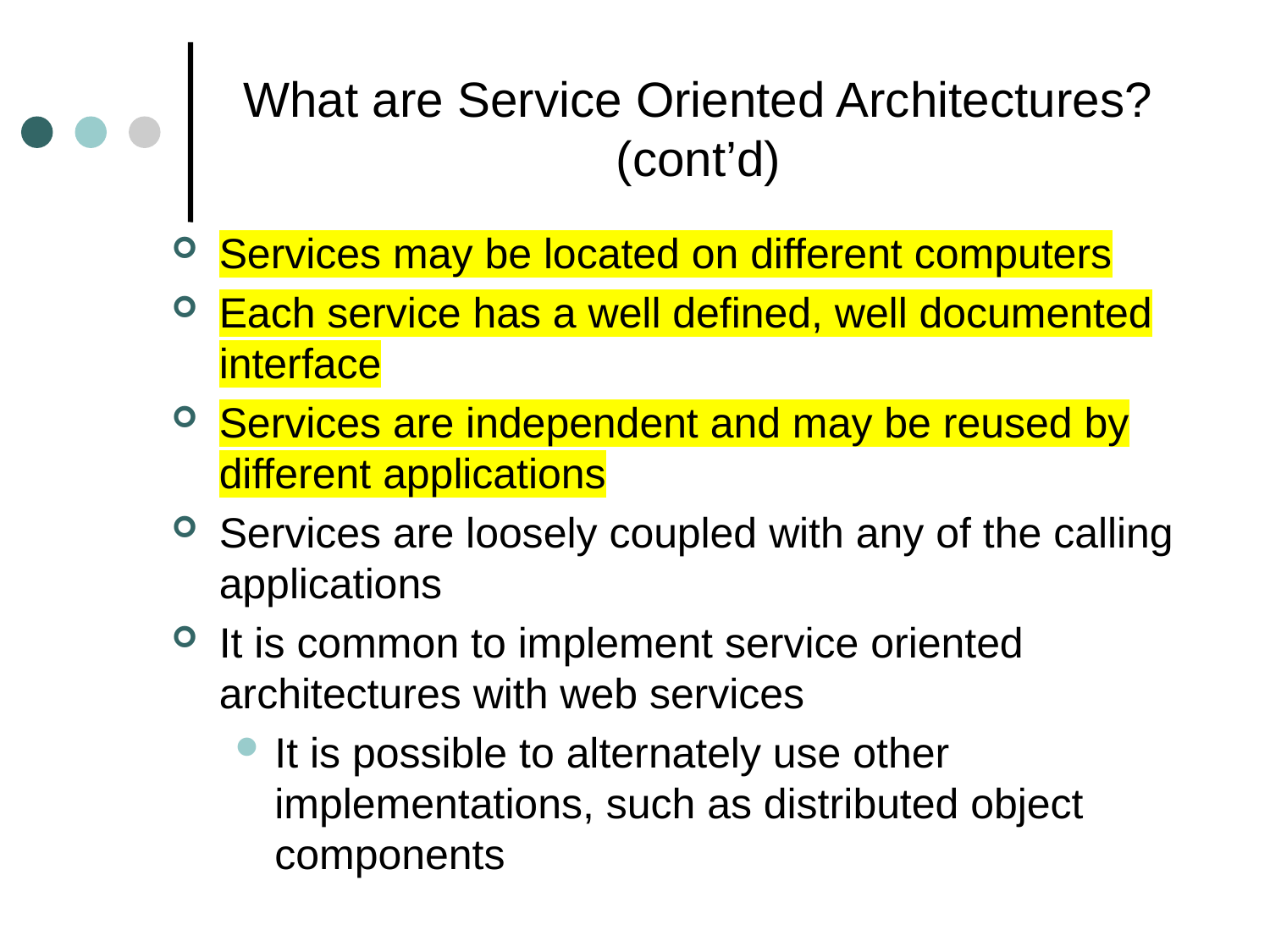

# What are Service Oriented Architectures? (cont’d)

Services may be located on different computers
Each service has a well defined, well documented interface
Services are independent and may be reused by different applications
Services are loosely coupled with any of the calling applications
It is common to implement service oriented architectures with web services
It is possible to alternately use other implementations, such as distributed object components